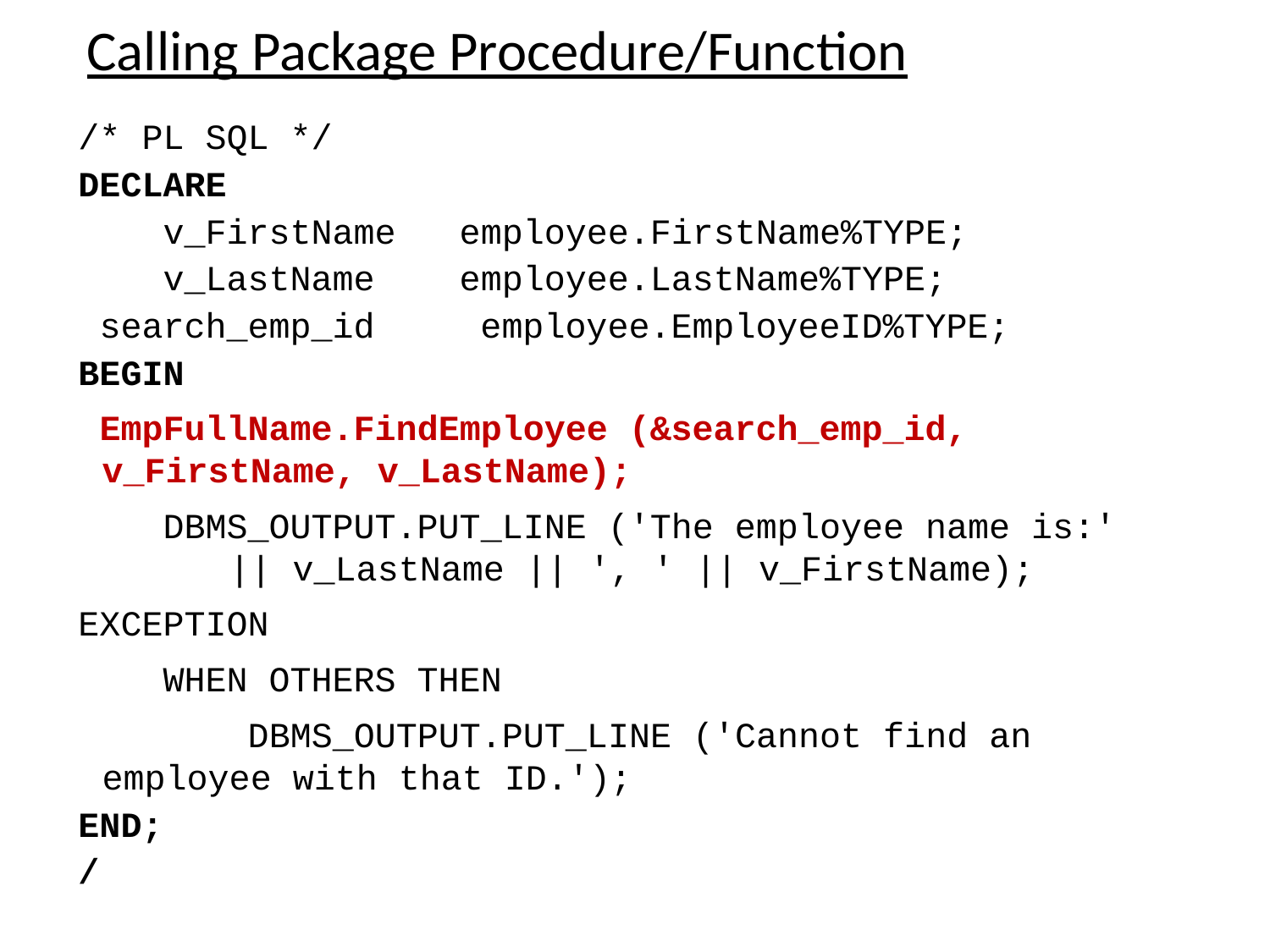

# Calling Package Procedure/Function
/* PL SQL */
DECLARE
    v_FirstName   employee.FirstName%TYPE;
    v_LastName    employee.LastName%TYPE;
 search_emp_id     employee.EmployeeID%TYPE;
BEGIN
 EmpFullName.FindEmployee (&search_emp_id, v_FirstName, v_LastName);
    DBMS_OUTPUT.PUT_LINE ('The employee name is:'        	|| v_LastName || ', ' || v_FirstName);
EXCEPTION
    WHEN OTHERS THEN
        DBMS_OUTPUT.PUT_LINE ('Cannot find an employee with that ID.');
END;
/